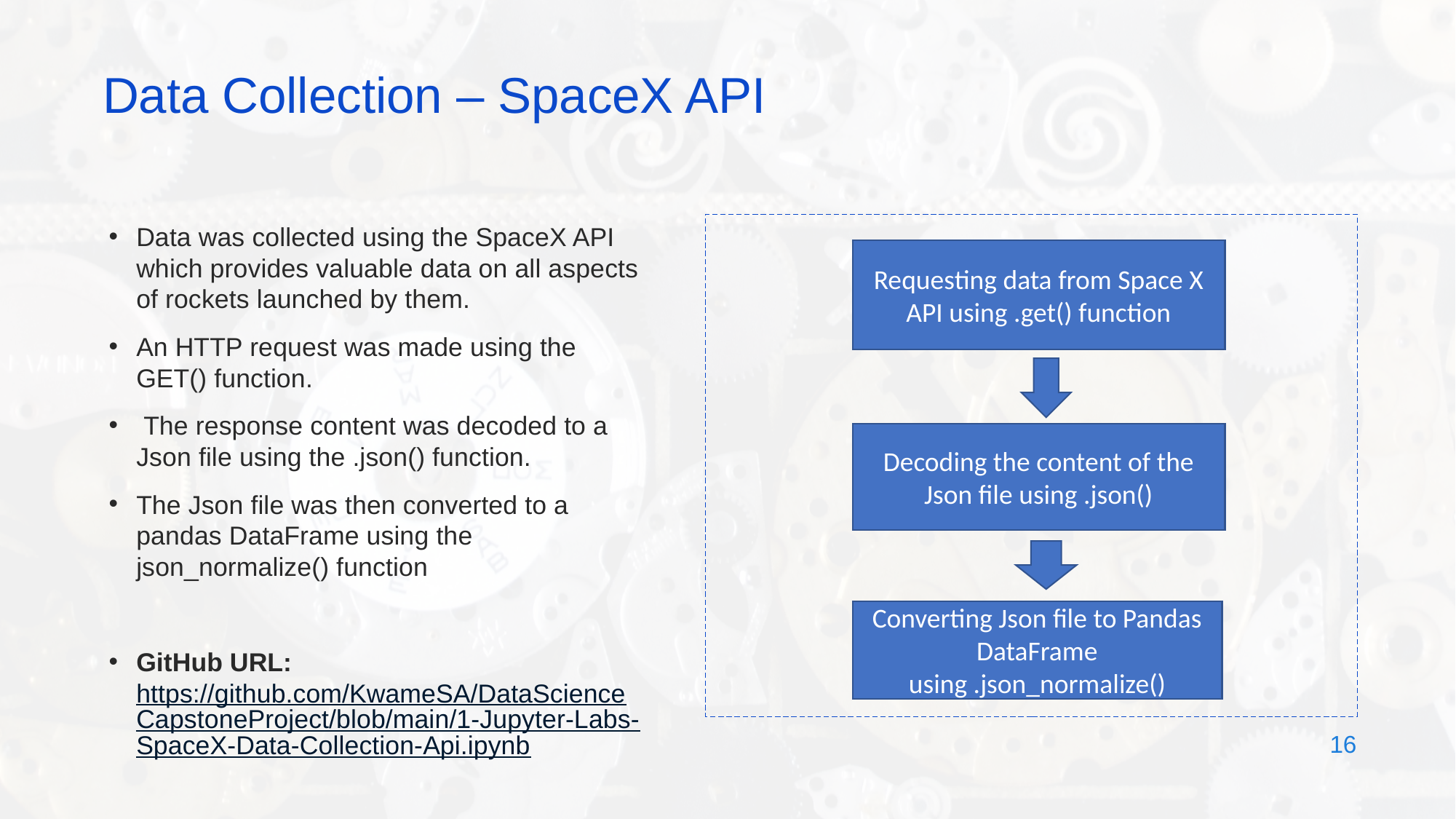

Data Collection – SpaceX API

Data was collected using the SpaceX API which provides valuable data on all aspects of rockets launched by them.
An HTTP request was made using the GET() function.
 The response content was decoded to a Json file using the .json() function.
The Json file was then converted to a pandas DataFrame using the json_normalize() function

GitHub URL: https://github.com/KwameSA/DataScienceCapstoneProject/blob/main/1-Jupyter-Labs-SpaceX-Data-Collection-Api.ipynb
Requesting data from Space X API using .get() function

Decoding the content of the Json file using .json()

Converting Json file to Pandas DataFrame using .json_normalize()
16